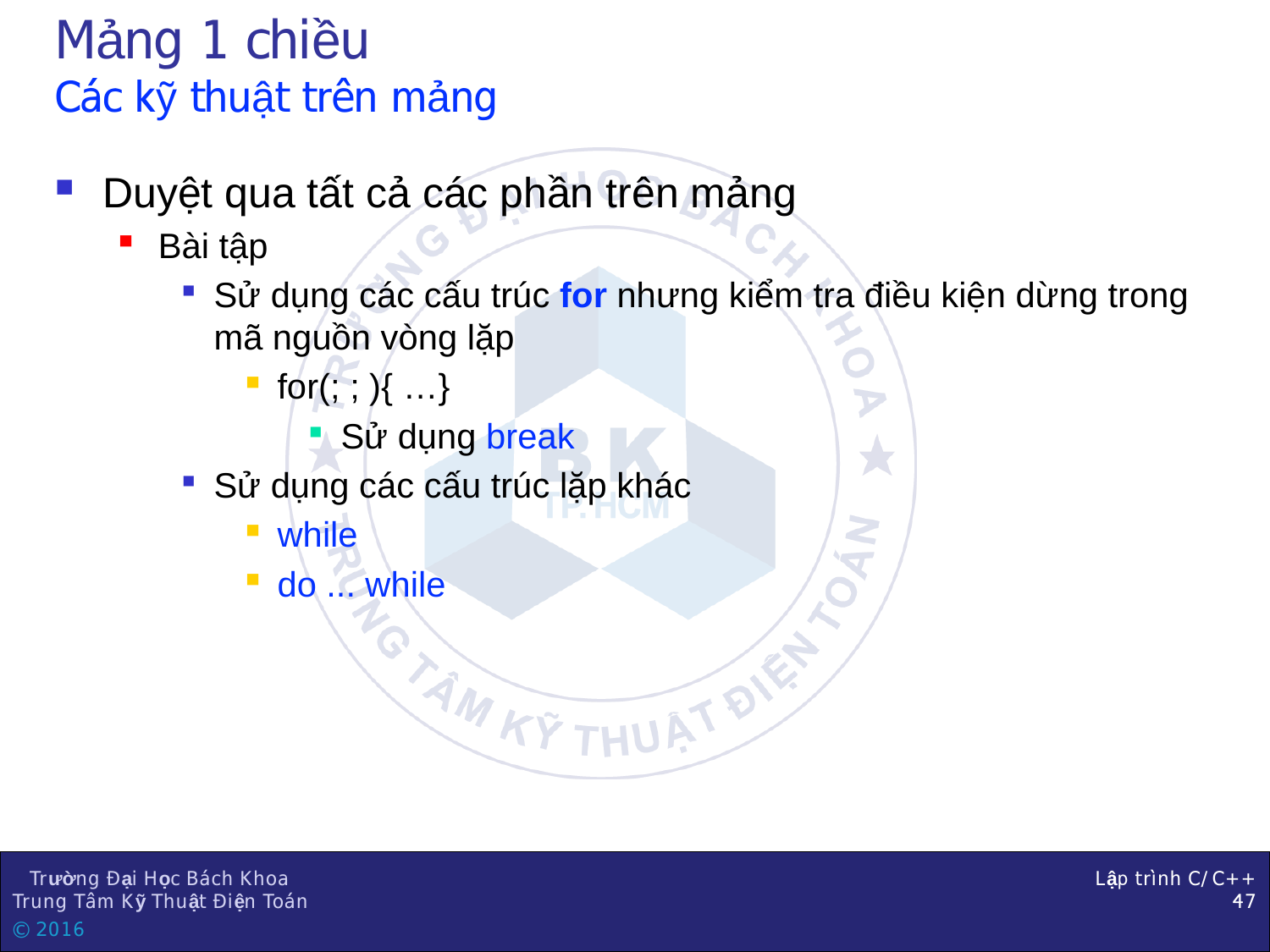

# Mảng 1 chiều Các kỹ thuật trên mảng
Duyệt qua tất cả các phần trên mảng
Bài tập
Sử dụng các cấu trúc for nhưng kiểm tra điều kiện dừng trong mã nguồn vòng lặp
for(; ; ){ …}
Sử dụng break
Sử dụng các cấu trúc lặp khác
while
do ... while